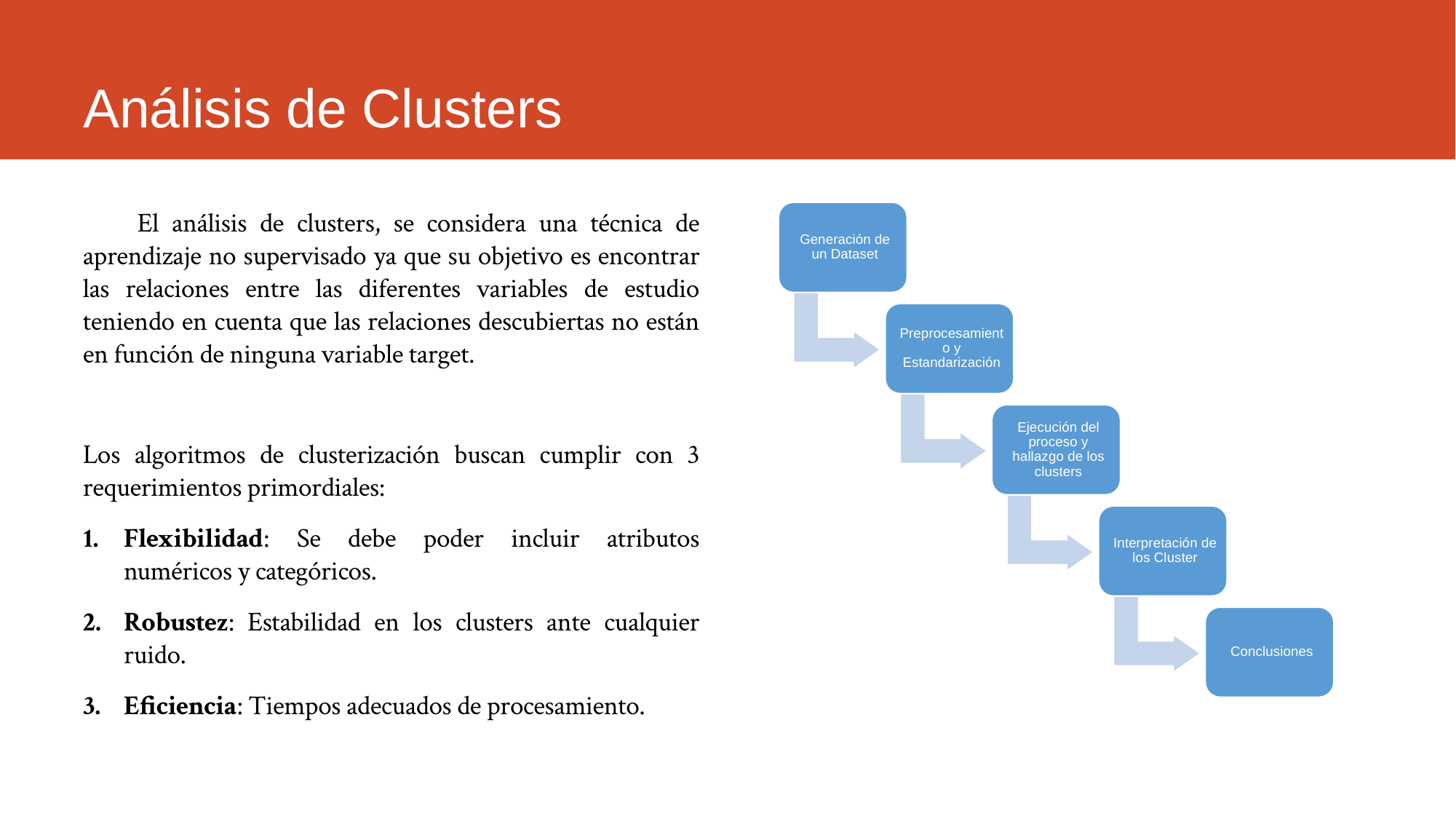

# Análisis de Clusters
El análisis de clusters, se considera una técnica de aprendizaje no supervisado ya que su objetivo es encontrar las relaciones entre las diferentes variables de estudio teniendo en cuenta que las relaciones descubiertas no están en función de ninguna variable target.
Generación de un Dataset
Preprocesamiento y Estandarización
Ejecución del proceso y hallazgo de los clusters
Interpretación de los Cluster
Conclusiones
Los algoritmos de clusterización buscan cumplir con 3 requerimientos primordiales:
Flexibilidad: Se debe poder incluir atributos numéricos y categóricos.
Robustez: Estabilidad en los clusters ante cualquier ruido.
Eficiencia: Tiempos adecuados de procesamiento.